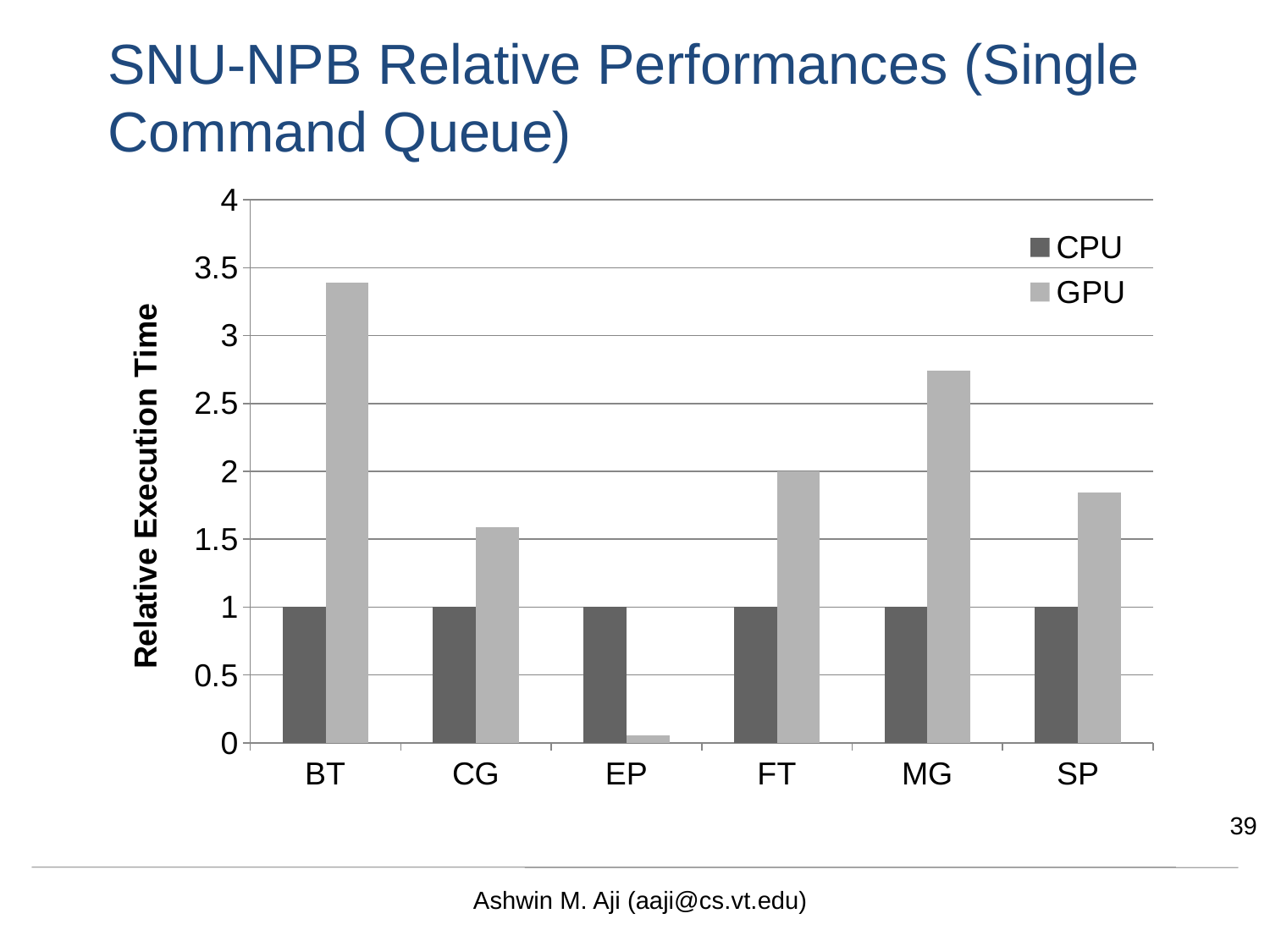

# SNU-NPB Relative Performances (Single Command Queue)

### Chart

| Category | CPU | GPU |
|---|---|---|
| BT | 1.0 | 3.3911439114391144 |
| CG | 1.0 | 1.5881957916728844 |
| EP | 1.0 | 0.055391204248103086 |
| FT | 1.0 | 2.0 |
| MG | 1.0 | 2.7397003745318353 |
| SP | 1.0 | 1.8465810482471365 |
39
Ashwin M. Aji (aaji@cs.vt.edu)